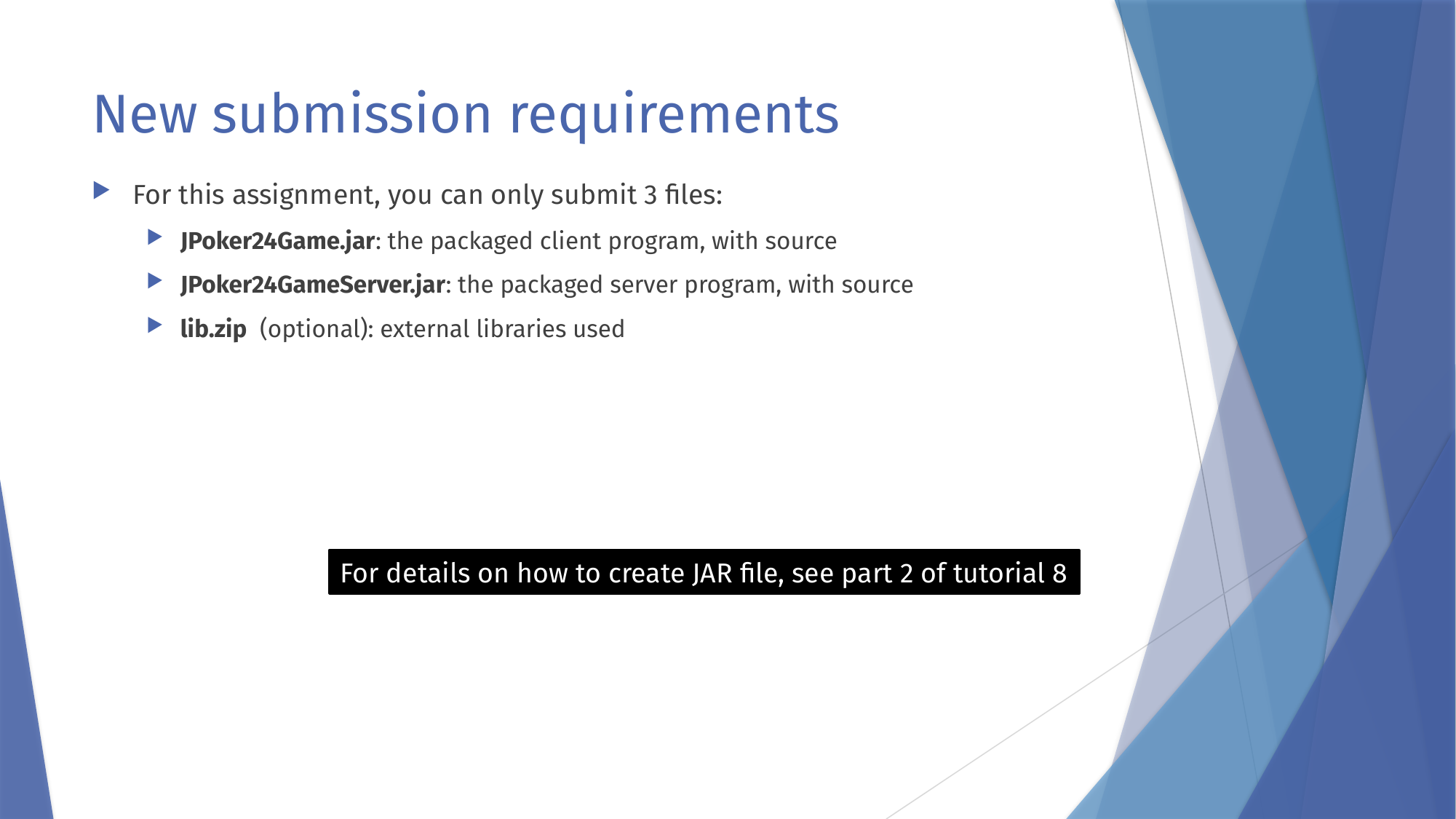

# New submission requirements
For this assignment, you can only submit 3 files:
JPoker24Game.jar: the packaged client program, with source
JPoker24GameServer.jar: the packaged server program, with source
lib.zip  (optional): external libraries used
For details on how to create JAR file, see part 2 of tutorial 8